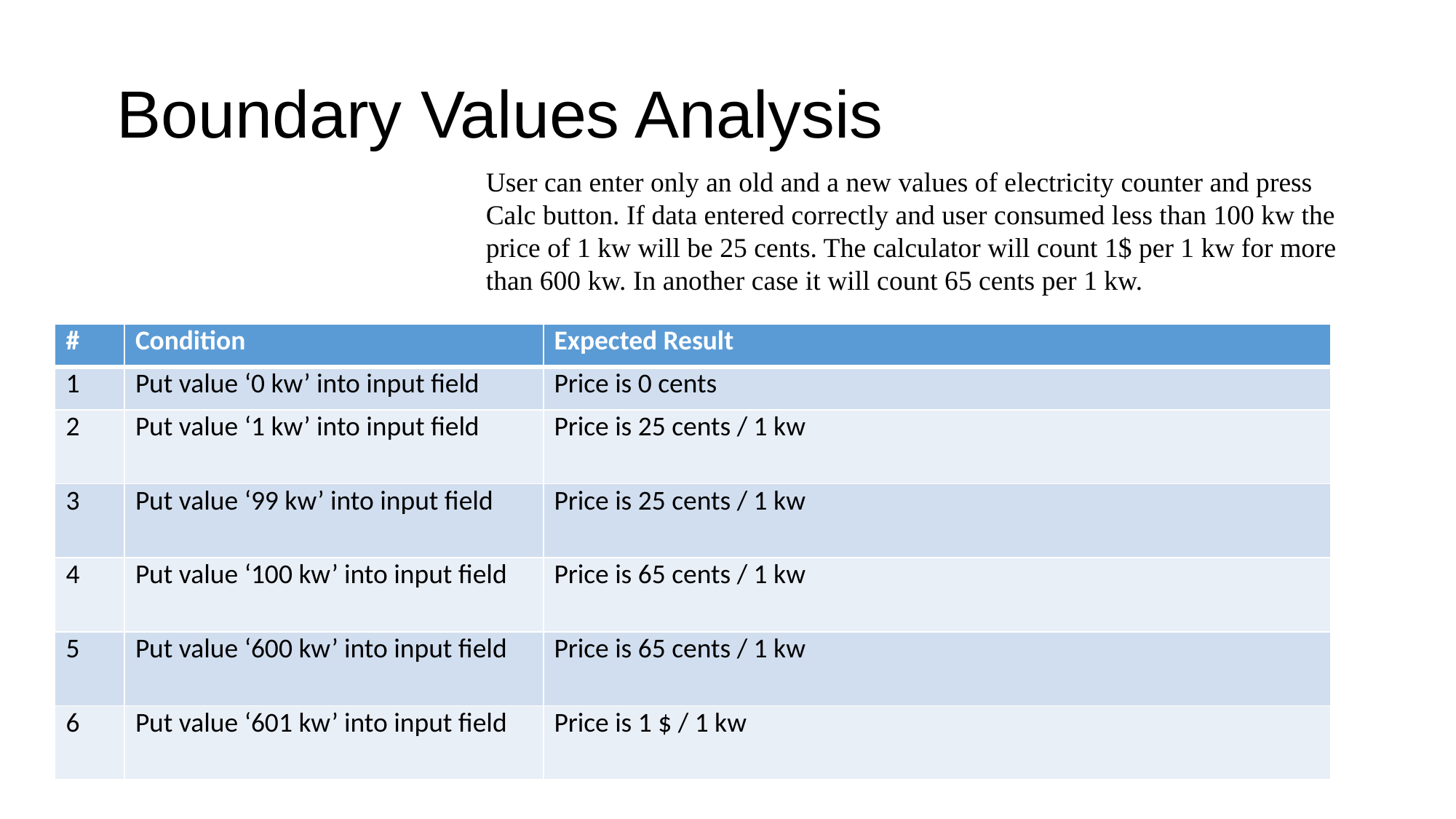

# Boundary Values Analysis
User can enter only an old and a new values of electricity counter and press Calc button. If data entered correctly and user consumed less than 100 kw the price of 1 kw will be 25 cents. The calculator will count 1$ per 1 kw for more than 600 kw. In another case it will count 65 cents per 1 kw.

| # | Condition | Expected Result |
| --- | --- | --- |
| 1 | Put value ‘0 kw’ into input field | Price is 0 cents |
| 2 | Put value ‘1 kw’ into input field | Price is 25 cents / 1 kw |
| 3 | Put value ‘99 kw’ into input field | Price is 25 cents / 1 kw |
| 4 | Put value ‘100 kw’ into input field | Price is 65 cents / 1 kw |
| 5 | Put value ‘600 kw’ into input field | Price is 65 cents / 1 kw |
| 6 | Put value ‘601 kw’ into input field | Price is 1 $ / 1 kw |